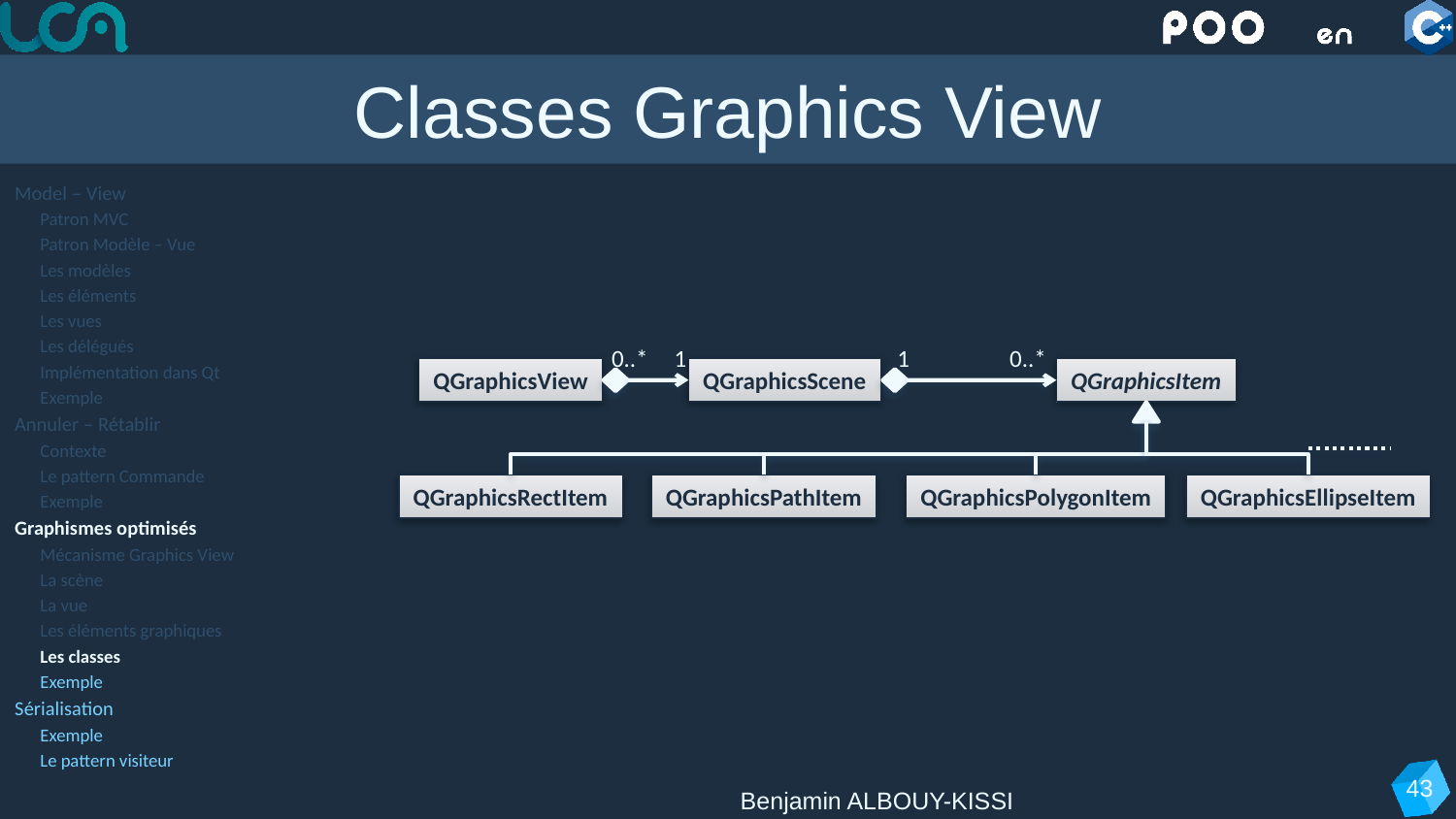

# Classes Graphics View
Model – View
Patron MVC
Patron Modèle – Vue
Les modèles
Les éléments
Les vues
Les délégués
Implémentation dans Qt
Exemple
Annuler – Rétablir
Contexte
Le pattern Commande
Exemple
Graphismes optimisés
Mécanisme Graphics View
La scène
La vue
Les éléments graphiques
Les classes
Exemple
Sérialisation
Exemple
Le pattern visiteur
0..*
1
0..*
1
QGraphicsView
QGraphicsScene
QGraphicsItem

QGraphicsRectItem
QGraphicsPathItem
QGraphicsPolygonItem
QGraphicsEllipseItem
43
Benjamin ALBOUY-KISSI